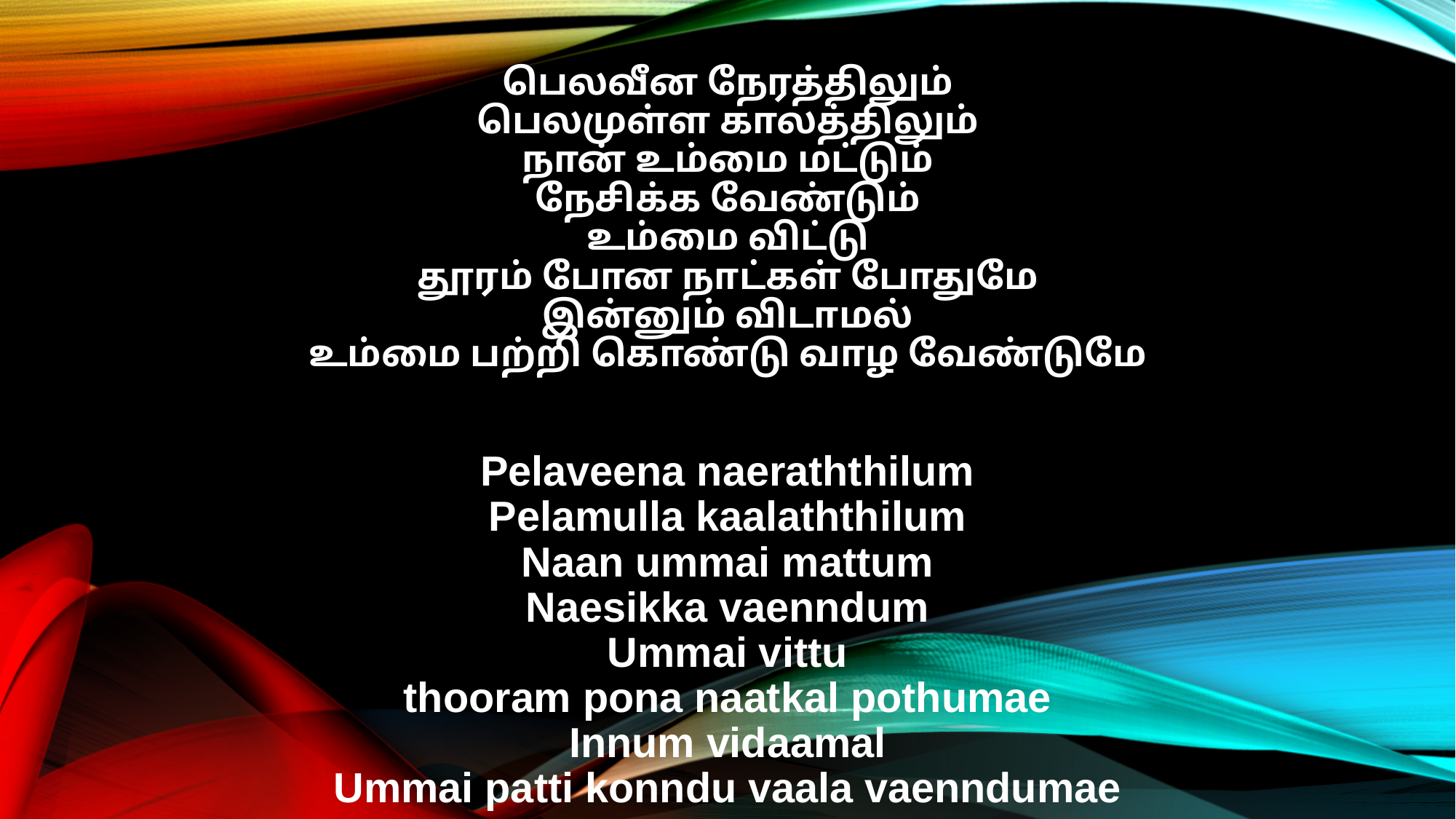

பெலவீன நேரத்திலும்
பெலமுள்ள காலத்திலும்
நான் உம்மை மட்டும்
நேசிக்க வேண்டும்
உம்மை விட்டு
தூரம் போன நாட்கள் போதுமே
இன்னும் விடாமல்
உம்மை பற்றி கொண்டு வாழ வேண்டுமே

Pelaveena naeraththilum
Pelamulla kaalaththilum
Naan ummai mattum
Naesikka vaenndum
Ummai vittu
thooram pona naatkal pothumae
Innum vidaamal
Ummai patti konndu vaala vaenndumae